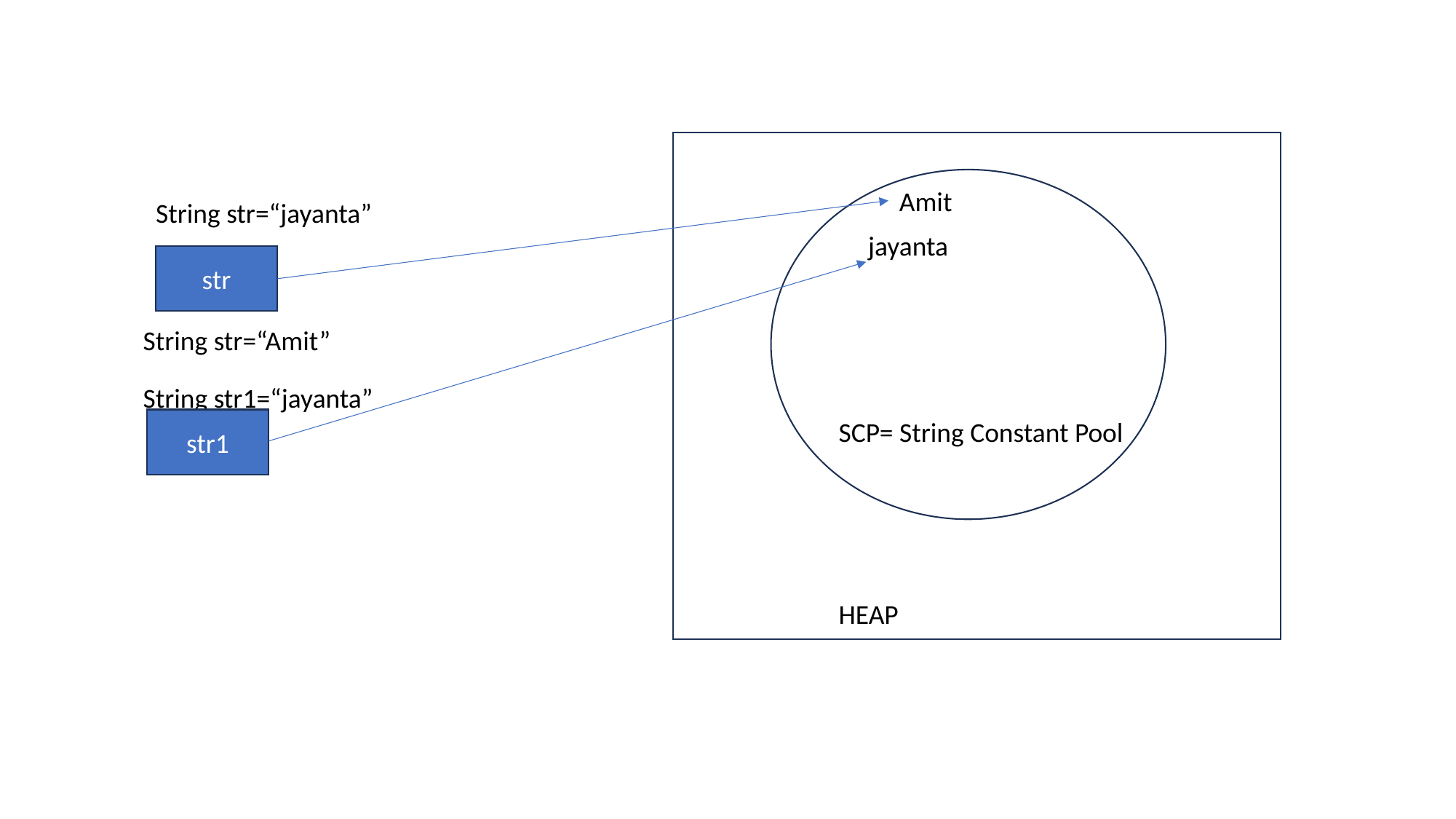

Amit
String str=“jayanta”
jayanta
str
String str=“Amit”
String str1=“jayanta”
str1
SCP= String Constant Pool
HEAP